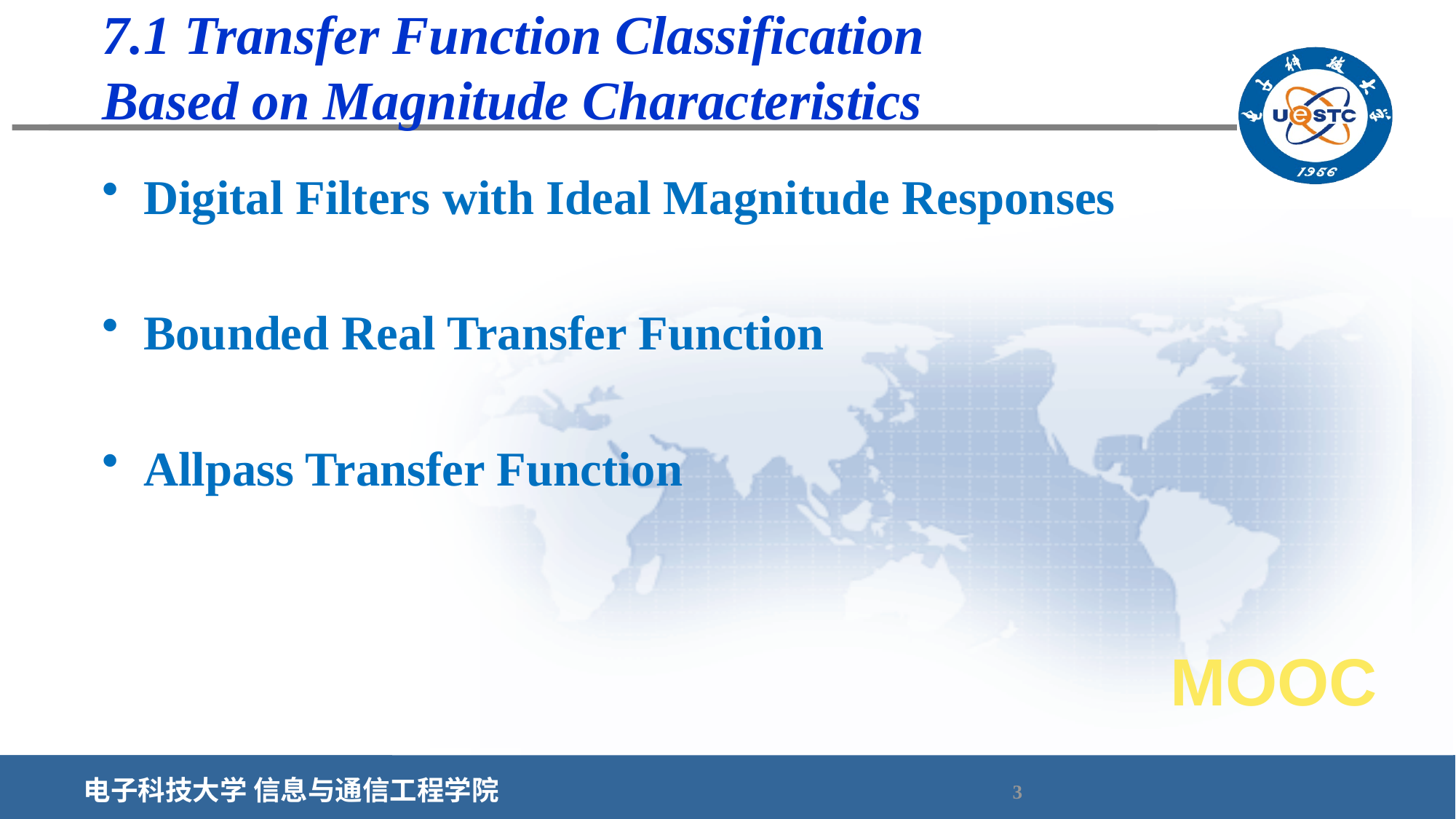

# 7.1 Transfer Function Classification Based on Magnitude Characteristics
Digital Filters with Ideal Magnitude Responses

Bounded Real Transfer Function

Allpass Transfer Function

MOOC